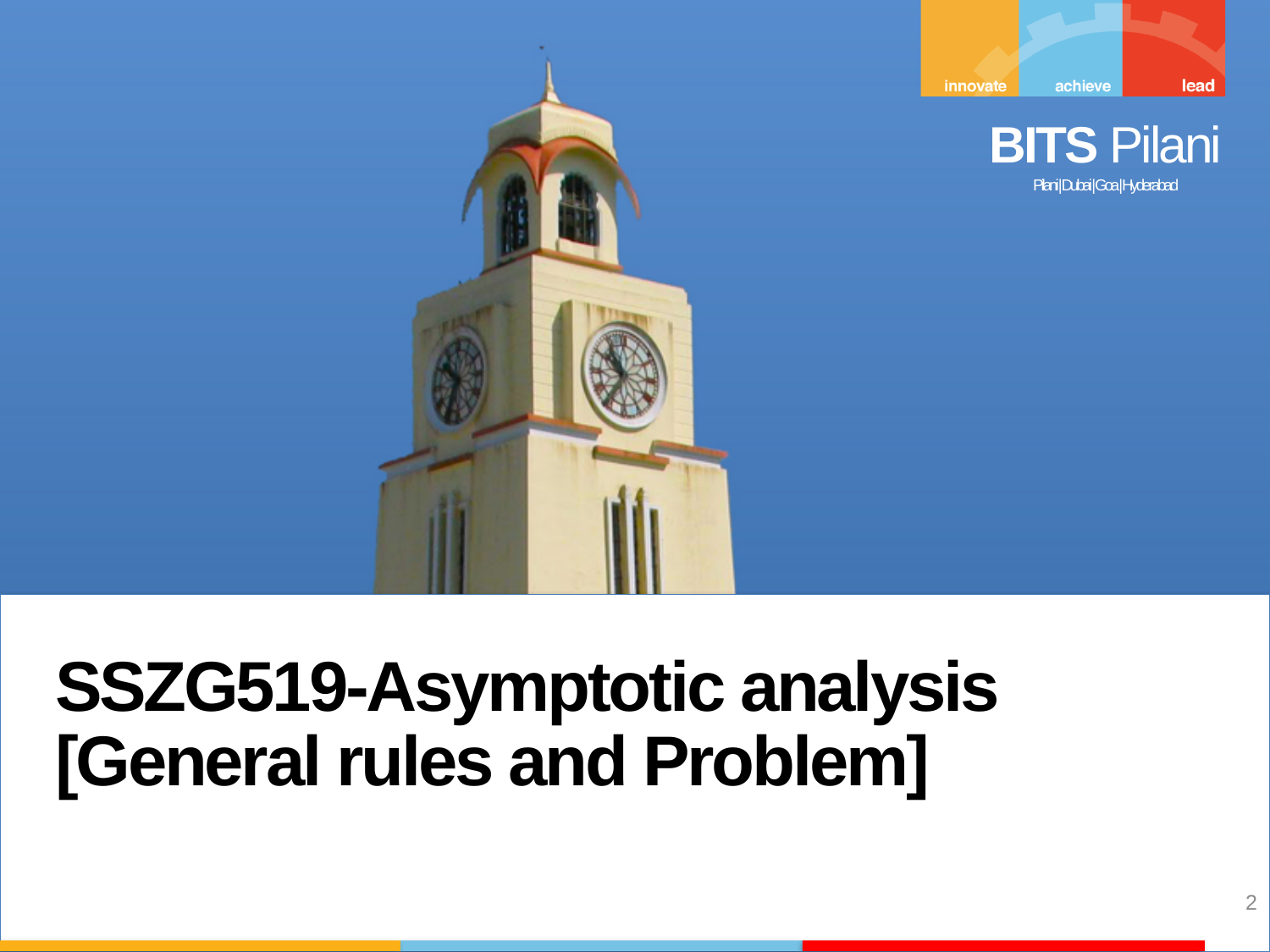

SSZG519-Asymptotic analysis [General rules and Problem]
2